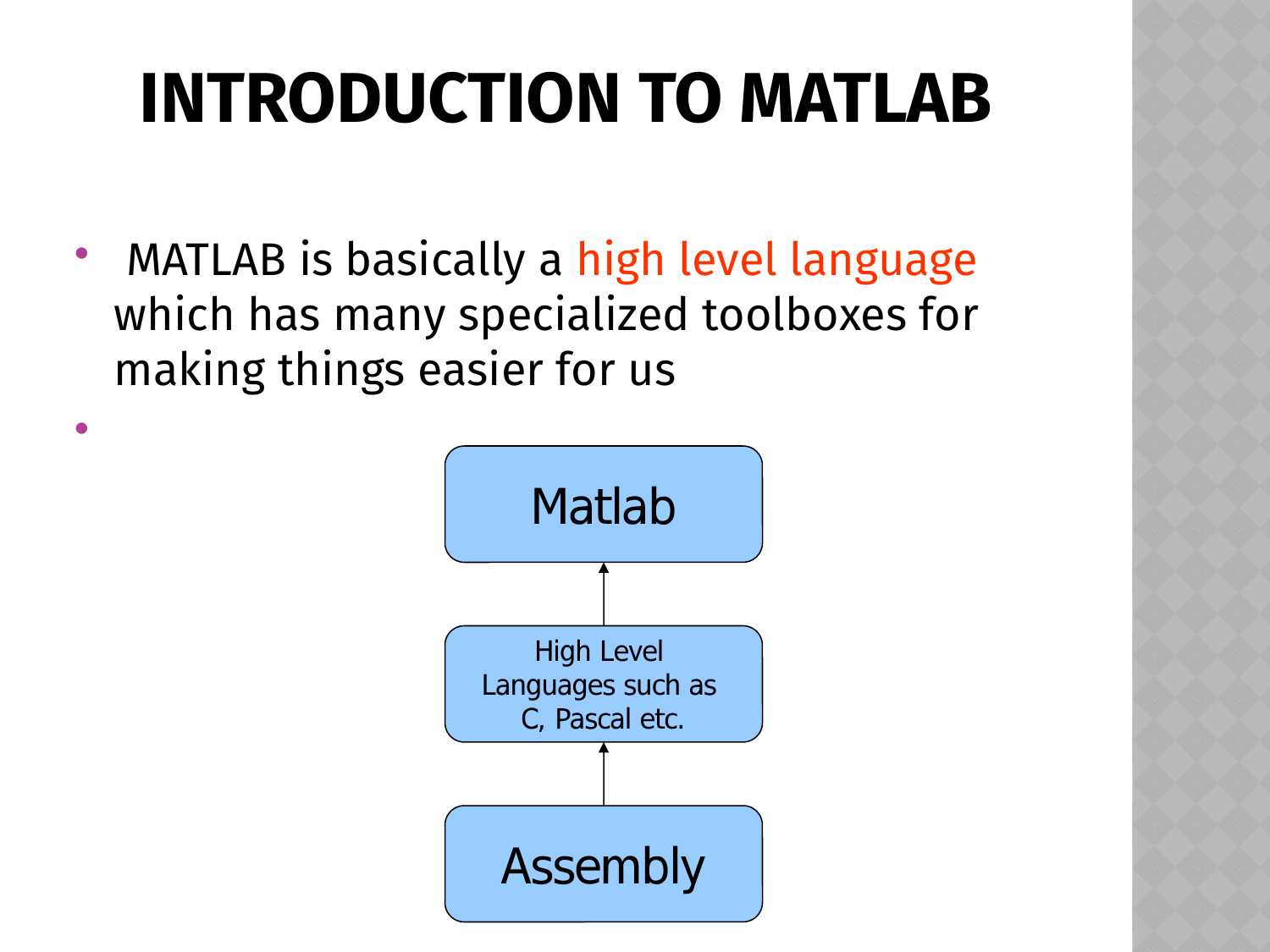

# Introduction to MATLAB
 MATLAB is basically a high level language which has many specialized toolboxes for making things easier for us

Matlab

High Level
Languages such as
C, Pascal etc.

Assembly